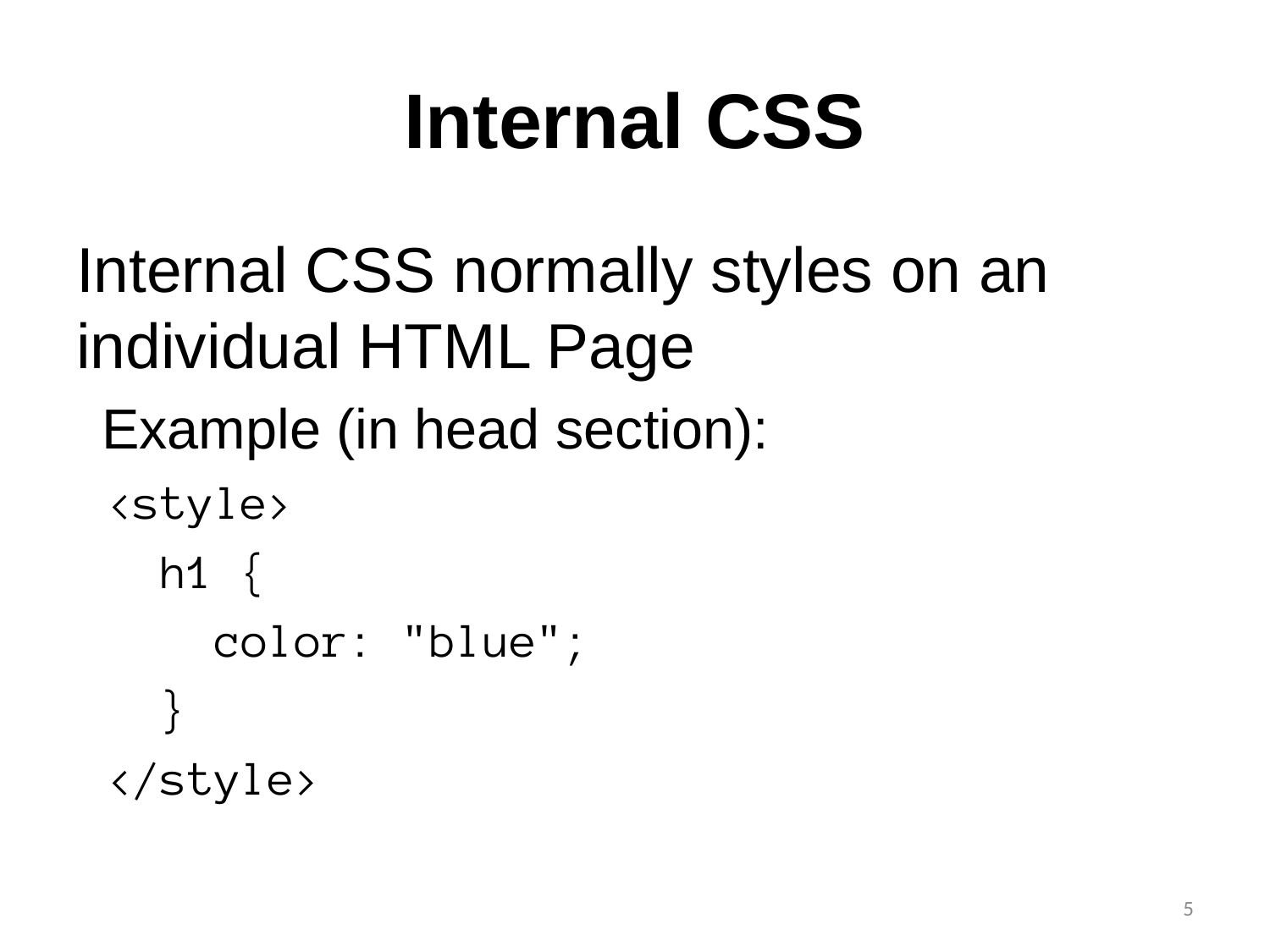

# Internal CSS
Internal CSS normally styles on an individual HTML Page
Example (in head section):
<style>
  h1 {
    color: "blue";
  }
</style>
5